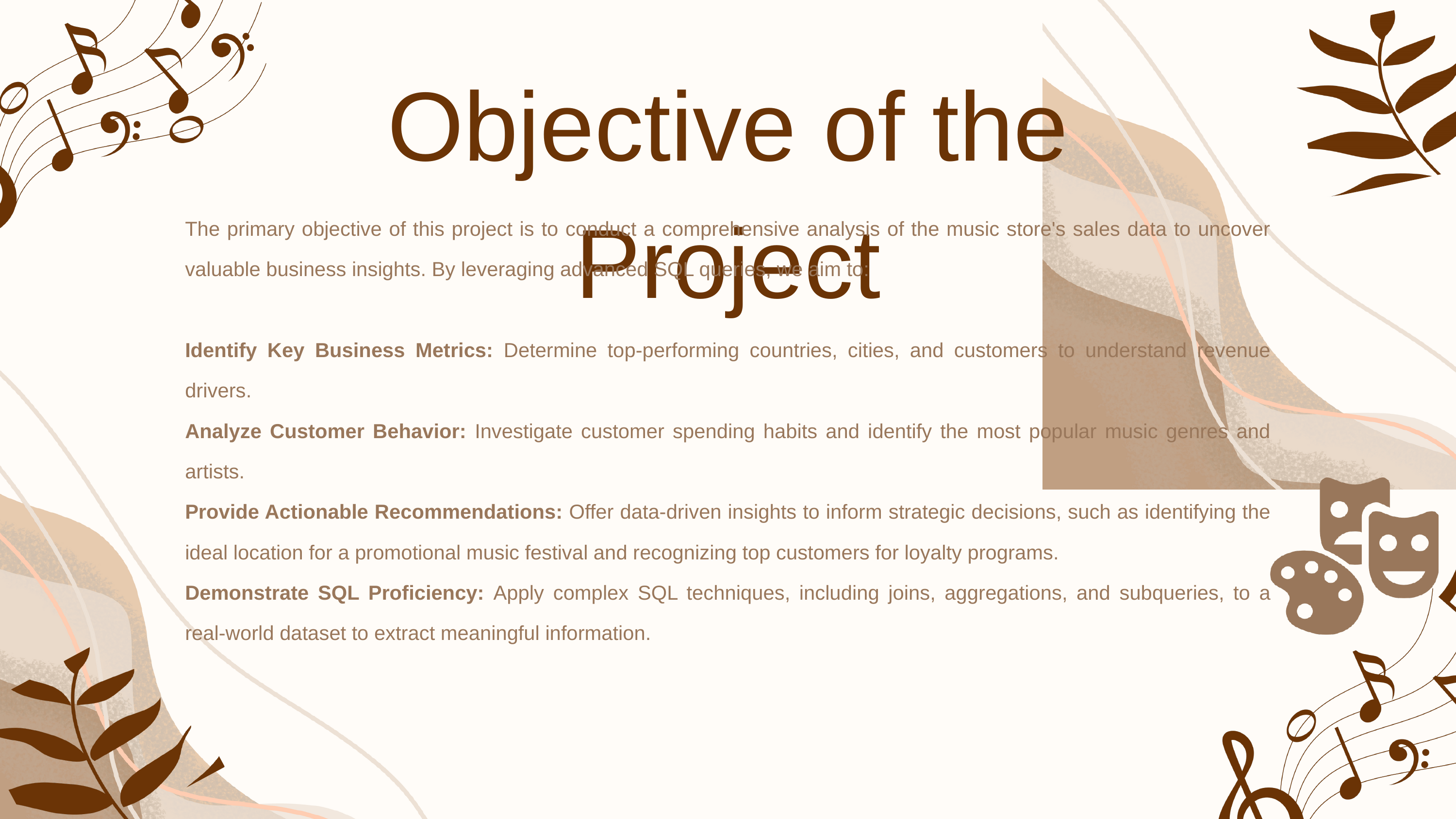

Objective of the Project
The primary objective of this project is to conduct a comprehensive analysis of the music store's sales data to uncover valuable business insights. By leveraging advanced SQL queries, we aim to:

Identify Key Business Metrics: Determine top-performing countries, cities, and customers to understand revenue drivers.
Analyze Customer Behavior: Investigate customer spending habits and identify the most popular music genres and artists.
Provide Actionable Recommendations: Offer data-driven insights to inform strategic decisions, such as identifying the ideal location for a promotional music festival and recognizing top customers for loyalty programs.
Demonstrate SQL Proficiency: Apply complex SQL techniques, including joins, aggregations, and subqueries, to a real-world dataset to extract meaningful information.